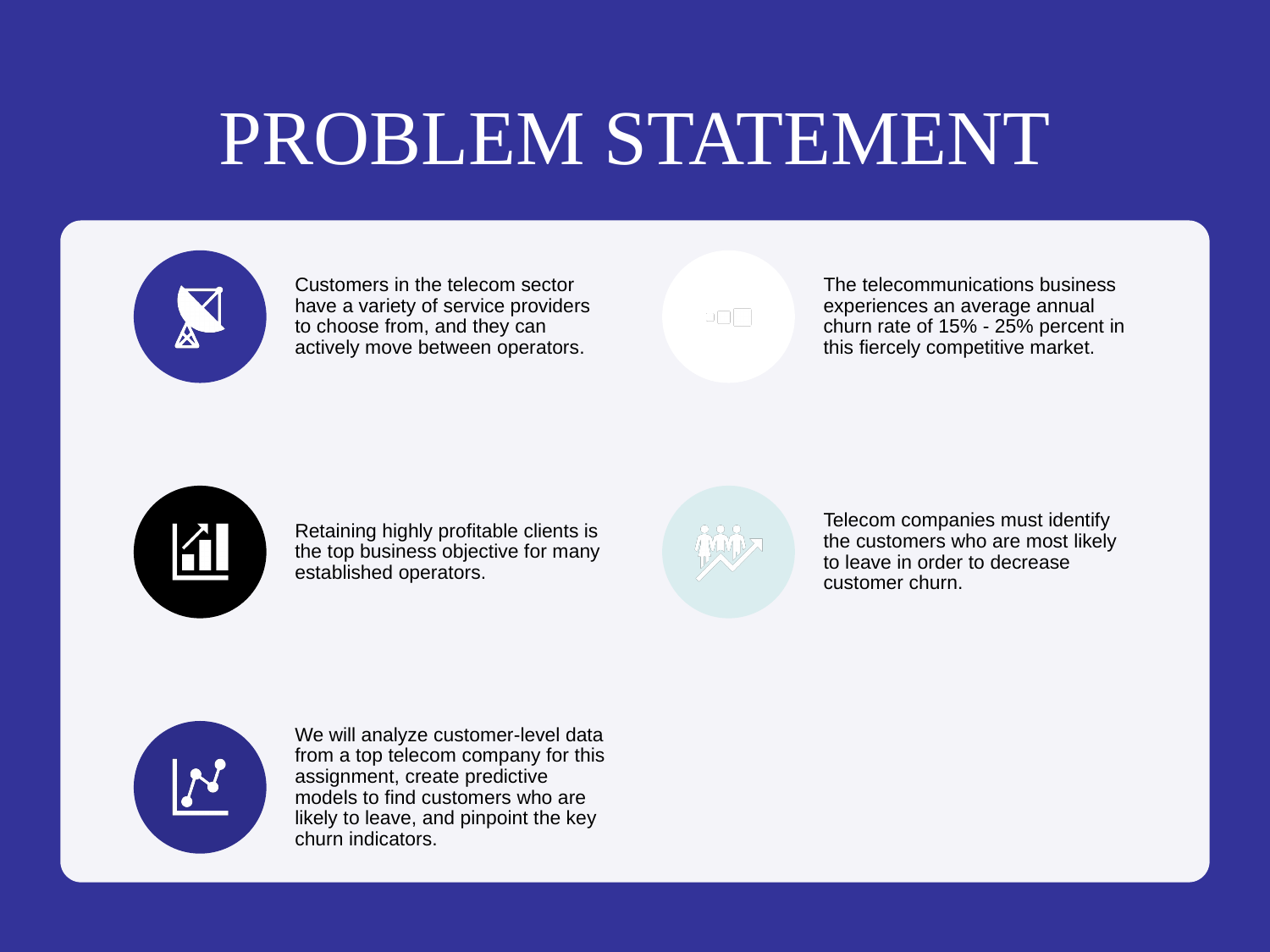

# PROBLEM STATEMENT

Customers in the telecom sector have a variety of service providers to choose from, and they can actively move between operators.
The telecommunications business experiences an average annual churn rate of 15% - 25% percent in this fiercely competitive market.
Retaining highly profitable clients is the top business objective for many established operators.
Telecom companies must identify the customers who are most likely to leave in order to decrease customer churn.
We will analyze customer-level data from a top telecom company for this assignment, create predictive models to find customers who are likely to leave, and pinpoint the key churn indicators.